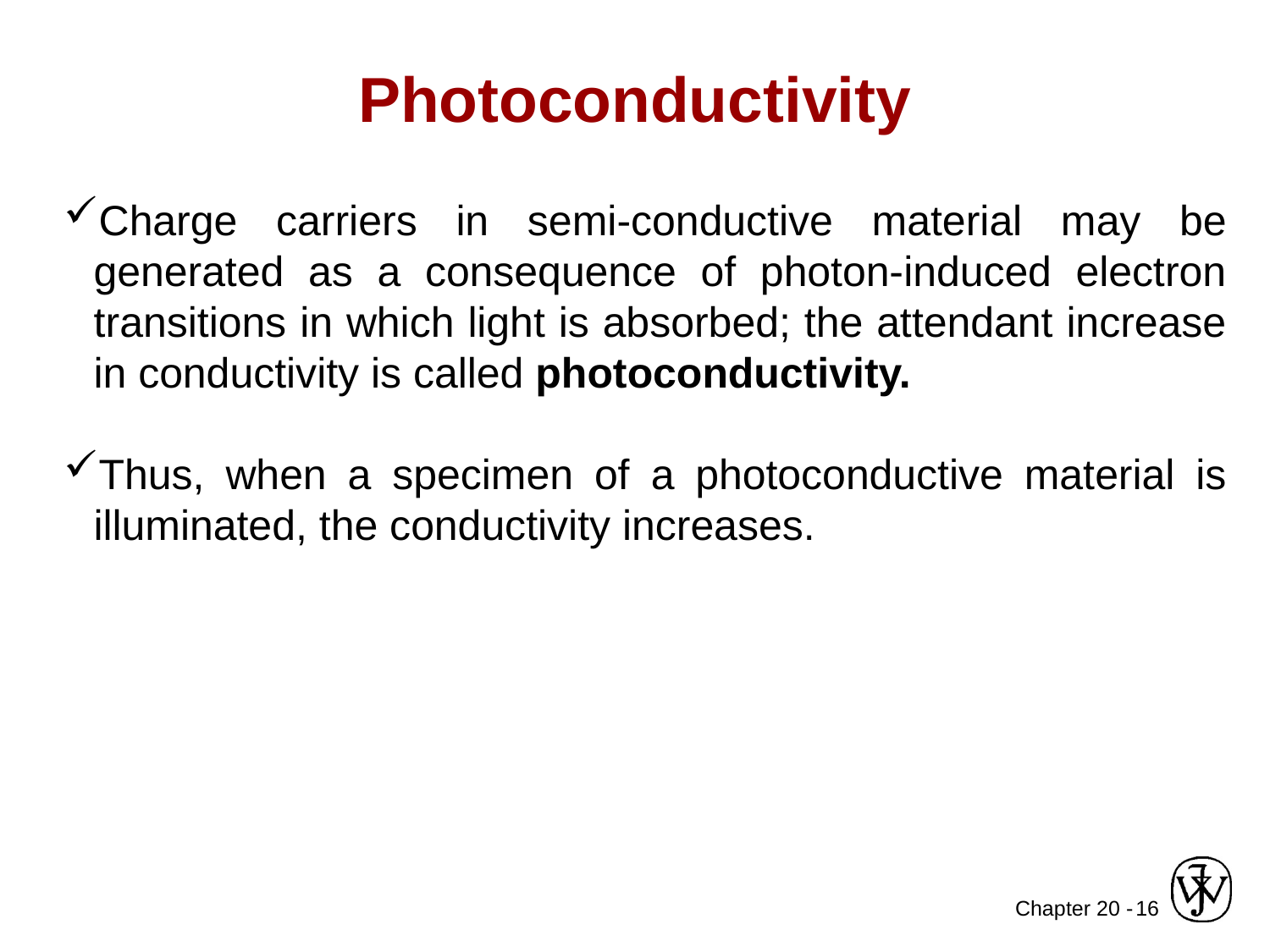

Photoconductivity
Charge carriers in semi-conductive material may be generated as a consequence of photon-induced electron transitions in which light is absorbed; the attendant increase in conductivity is called photoconductivity.

Thus, when a specimen of a photoconductive material is illuminated, the conductivity increases.
16